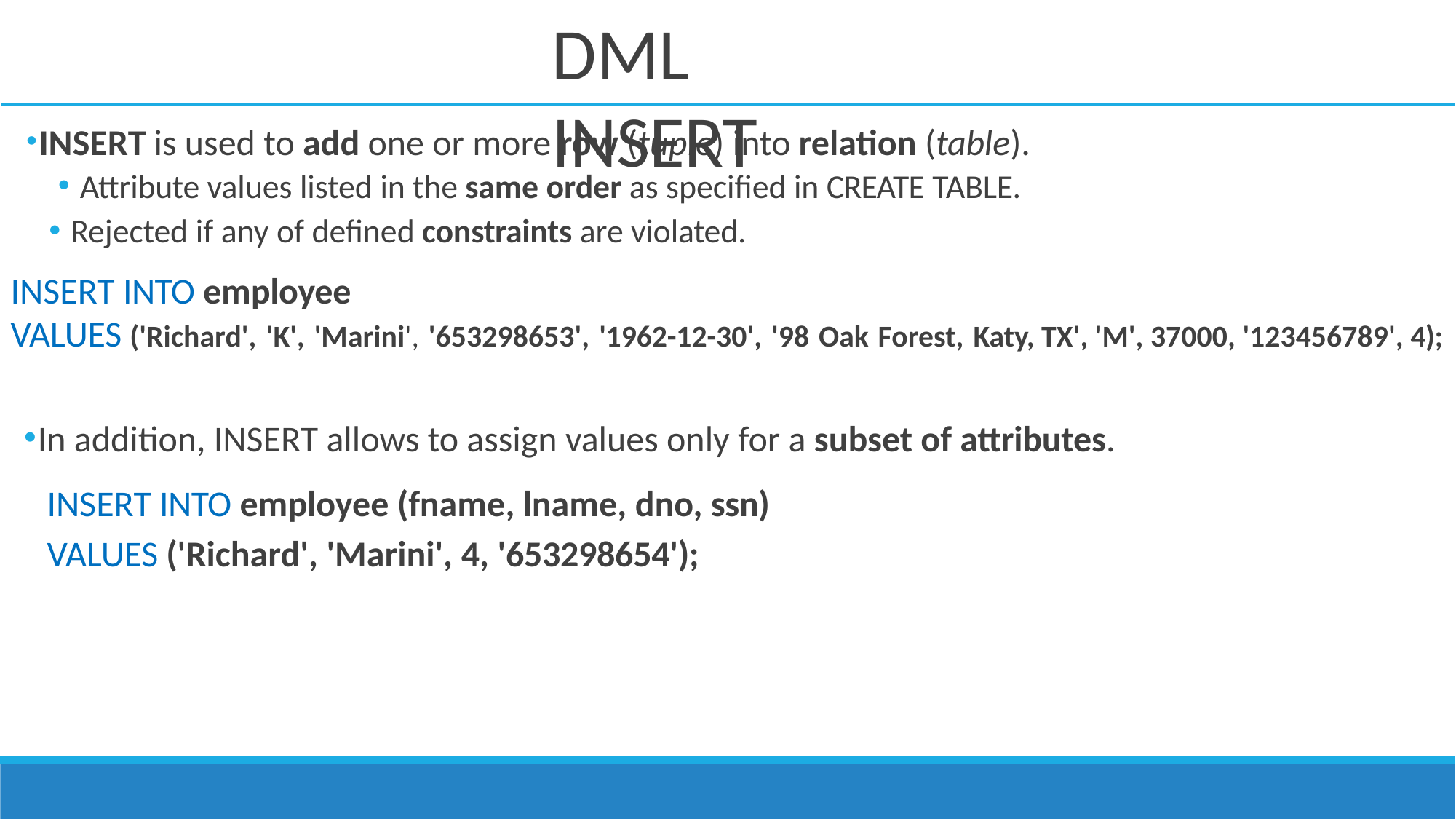

# DML INSERT

INSERT is used to add one or more row (tuple) into relation (table).
Attribute values listed in the same order as specified in CREATE TABLE.
Rejected if any of defined constraints are violated.
INSERT INTO employee
VALUES ('Richard', 'K', 'Marini', '653298653', '1962-12-30', '98 Oak Forest, Katy, TX', 'M', 37000, '123456789', 4);
In addition, INSERT allows to assign values only for a subset of attributes.
INSERT INTO employee (fname, lname, dno, ssn)
VALUES ('Richard', 'Marini', 4, '653298654');